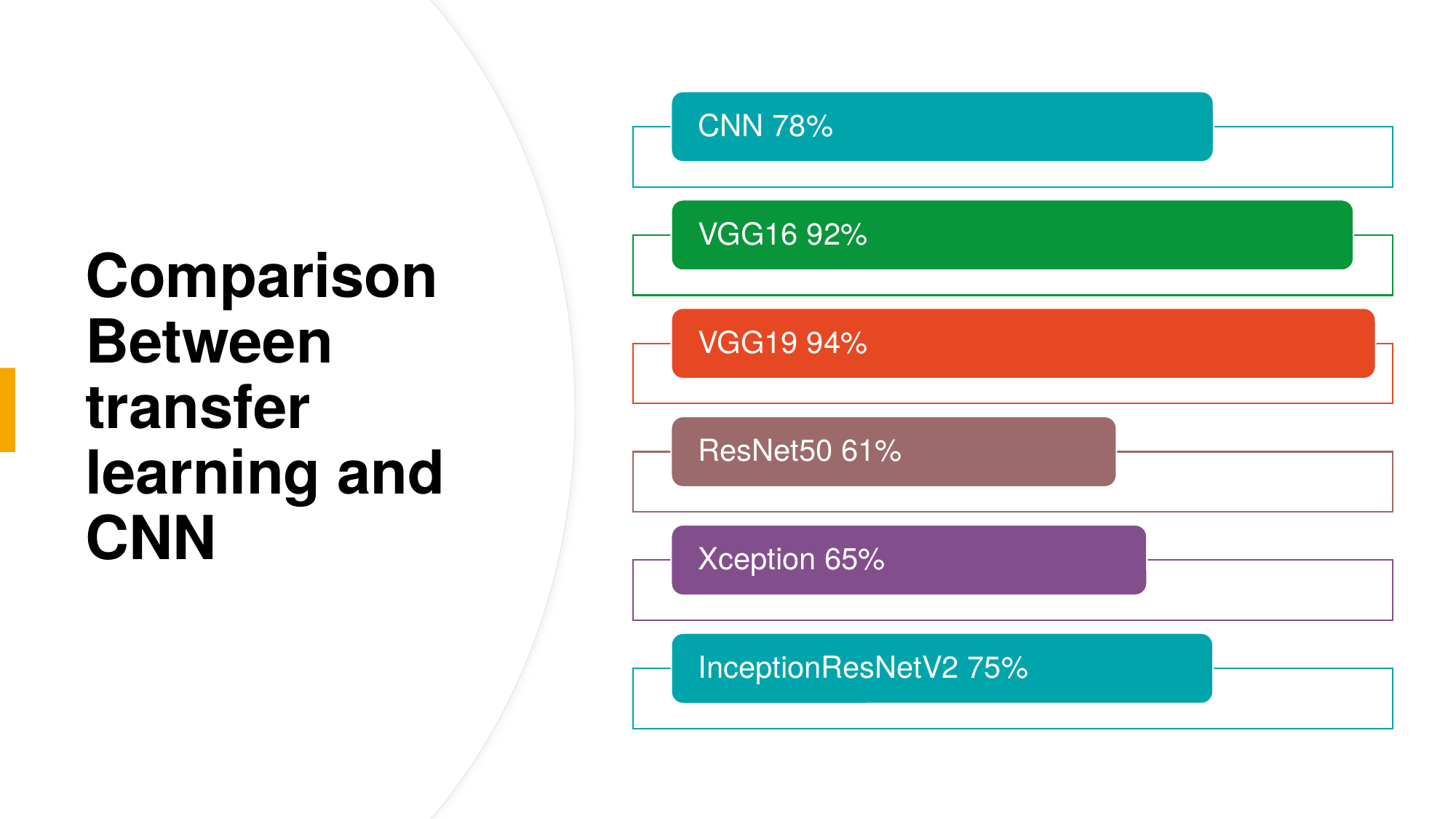

CNN 78%
VGG16 92%
VGG19 94%
ResNet50 61%
Xception 65%
InceptionResNetV2 75%
# Comparison Between transfer learning and CNN